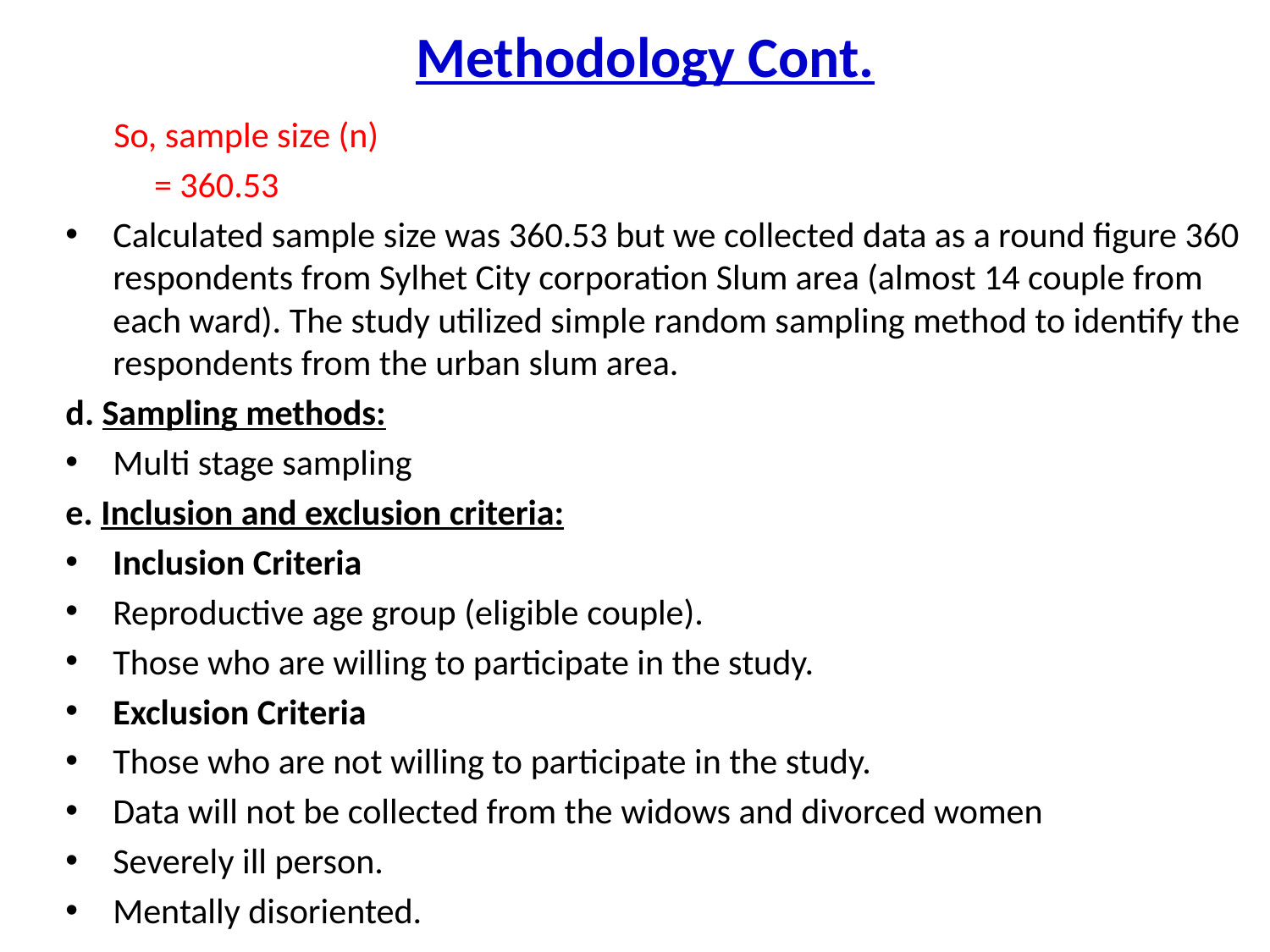

# Methodology Cont.
      So, sample size (n)
           = 360.53
Calculated sample size was 360.53 but we collected data as a round figure 360 respondents from Sylhet City corporation Slum area (almost 14 couple from each ward). The study utilized simple random sampling method to identify the respondents from the urban slum area.
d. Sampling methods:
Multi stage sampling
e. Inclusion and exclusion criteria:
Inclusion Criteria
Reproductive age group (eligible couple).
Those who are willing to participate in the study.
Exclusion Criteria
Those who are not willing to participate in the study.
Data will not be collected from the widows and divorced women
Severely ill person.
Mentally disoriented.